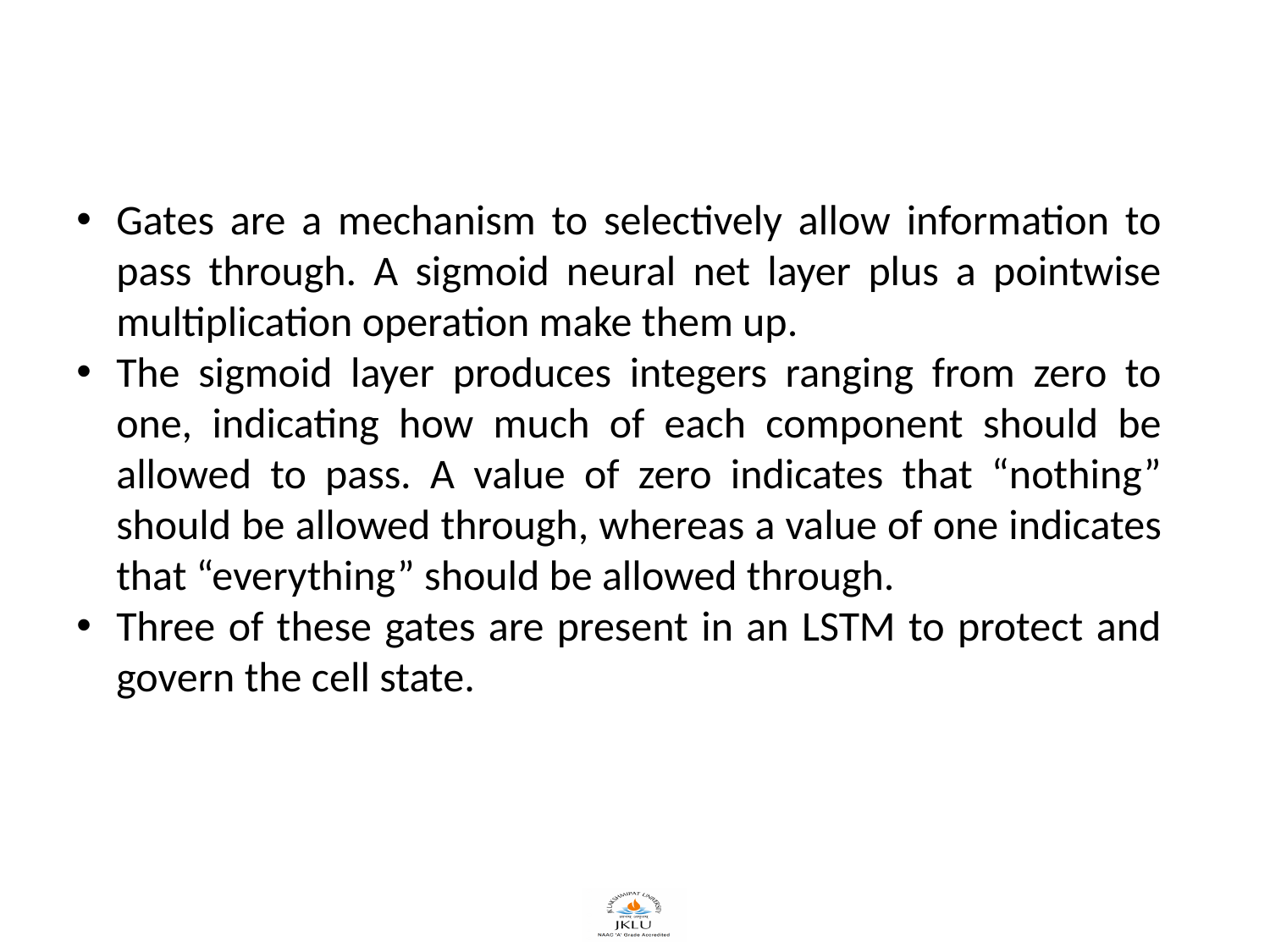

Gates are a mechanism to selectively allow information to pass through. A sigmoid neural net layer plus a pointwise multiplication operation make them up.
The sigmoid layer produces integers ranging from zero to one, indicating how much of each component should be allowed to pass. A value of zero indicates that “nothing” should be allowed through, whereas a value of one indicates that “everything” should be allowed through.
Three of these gates are present in an LSTM to protect and govern the cell state.